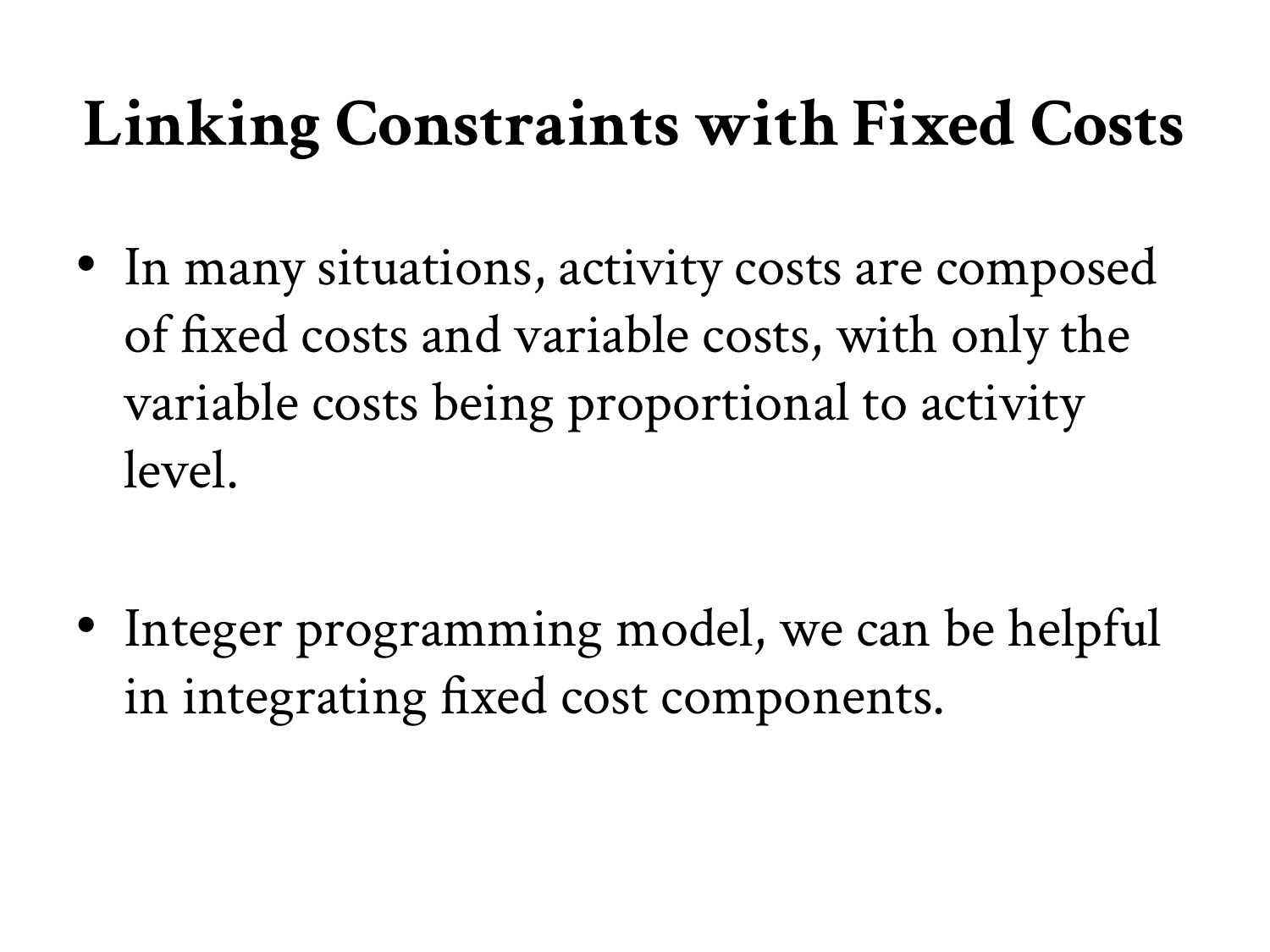

# Linking Constraints with Fixed Costs
In many situations, activity costs are composed of fixed costs and variable costs, with only the variable costs being proportional to activity level.

Integer programming model, we can be helpful in integrating fixed cost components.